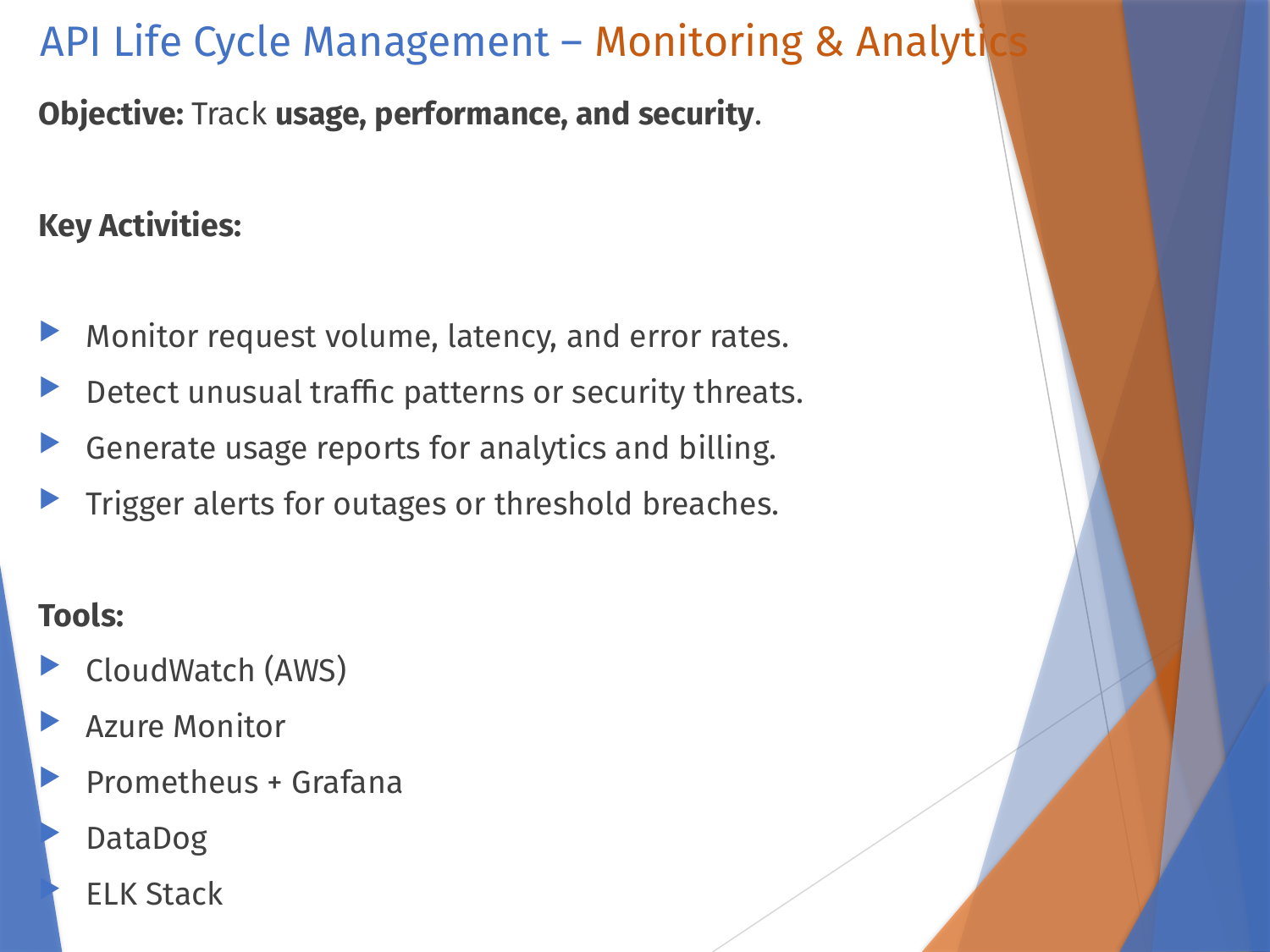

# API Life Cycle Management – Monitoring & Analytics
Objective: Track usage, performance, and security.

Key Activities:

Monitor request volume, latency, and error rates.
Detect unusual traffic patterns or security threats.
Generate usage reports for analytics and billing.
Trigger alerts for outages or threshold breaches.

Tools:
CloudWatch (AWS)
Azure Monitor
Prometheus + Grafana
DataDog
ELK Stack